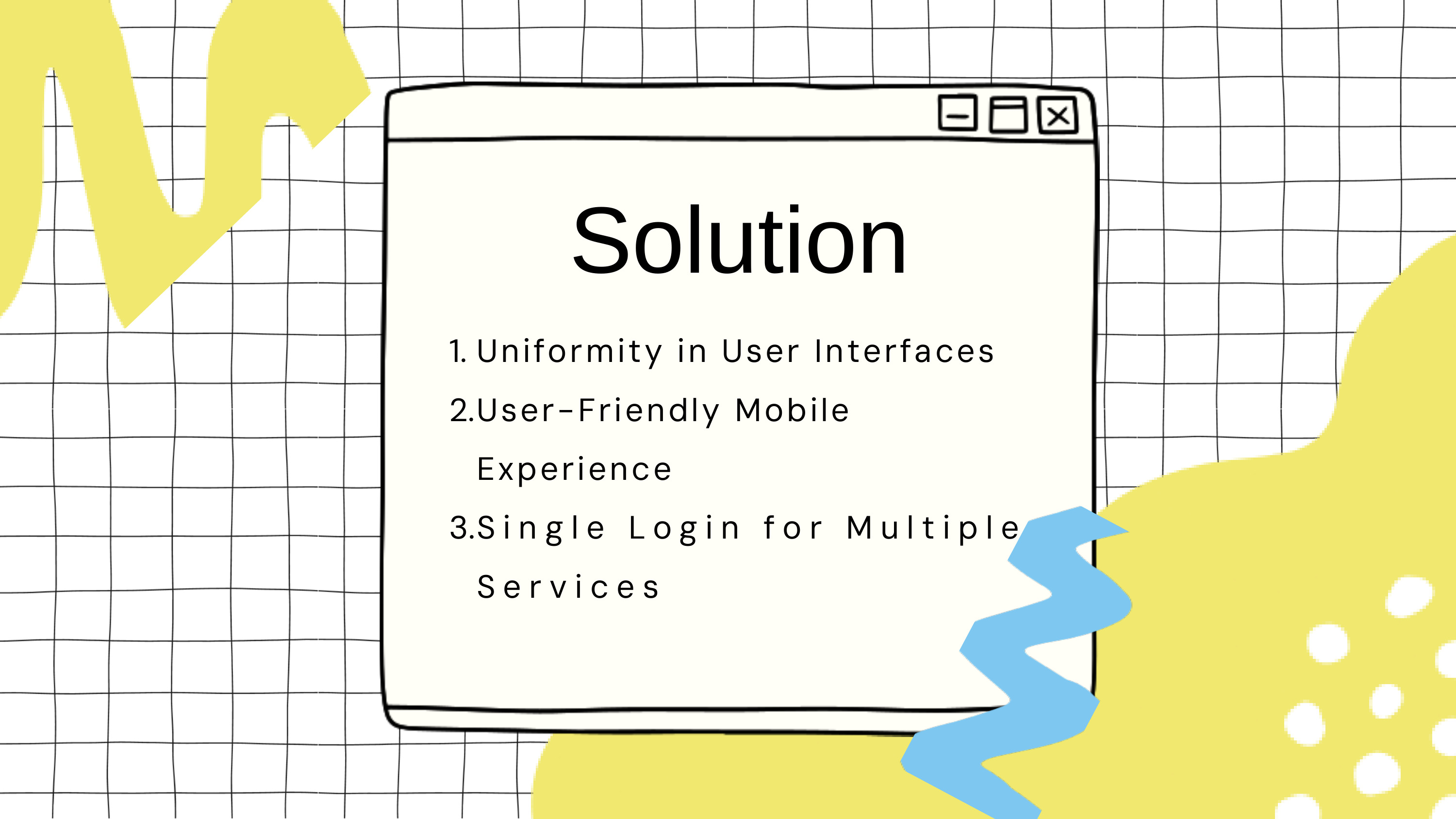

Solution

Uniformity in User Interfaces
User-Friendly Mobile Experience
Single Login for Multiple Services